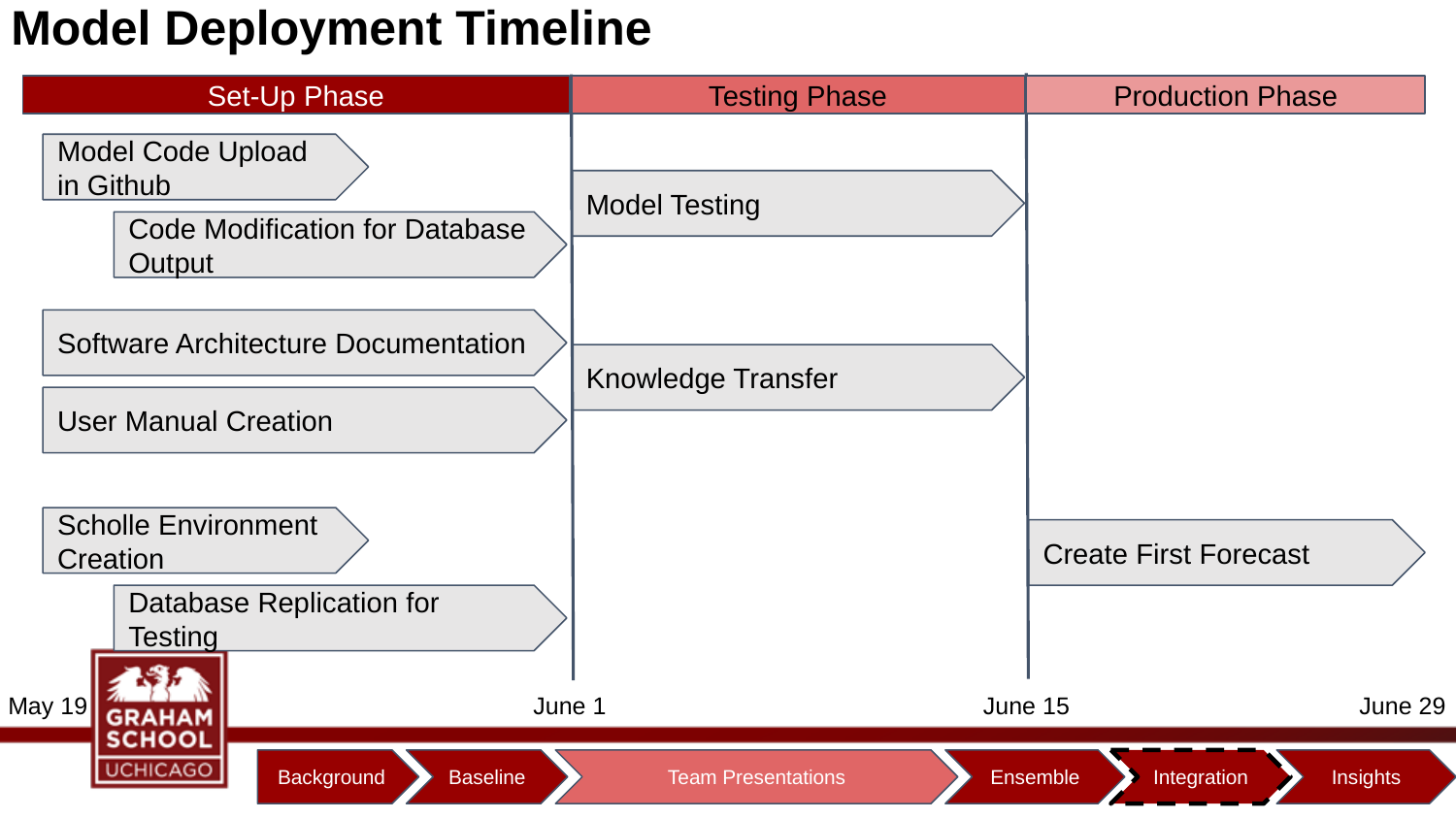

# Model Deployment Timeline
Set-Up Phase
Testing Phase
Production Phase
Model Code Upload in Github
Model Testing
Code Modification for Database Output
Software Architecture Documentation
Knowledge Transfer
User Manual Creation
Scholle Environment Creation
Create First Forecast
Database Replication for Testing
May 19
June 1
June 15
June 29
Background
Baseline
Team Presentations
Ensemble
Integration
Insights